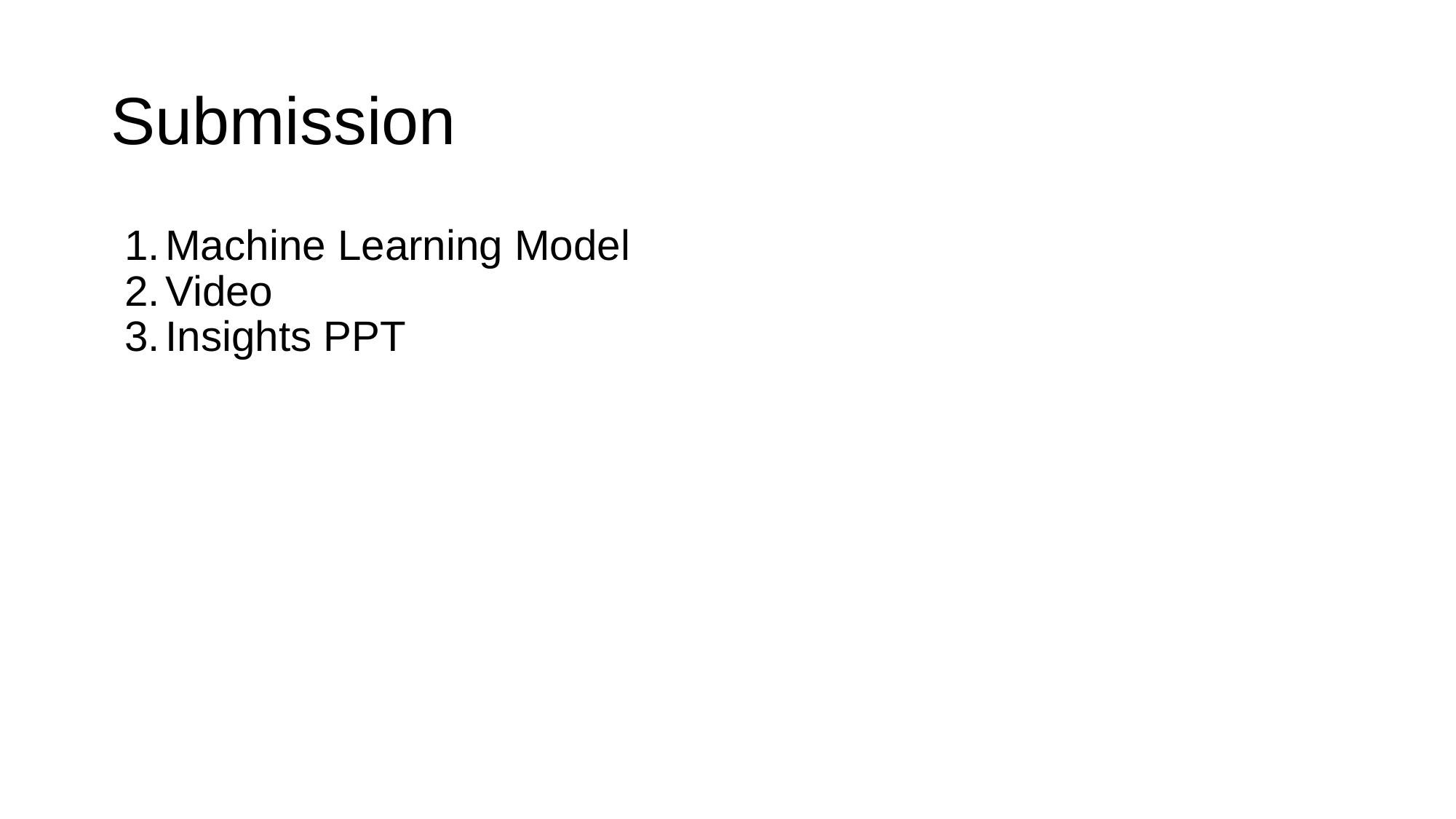

# Submission
Machine Learning Model
Video
Insights PPT